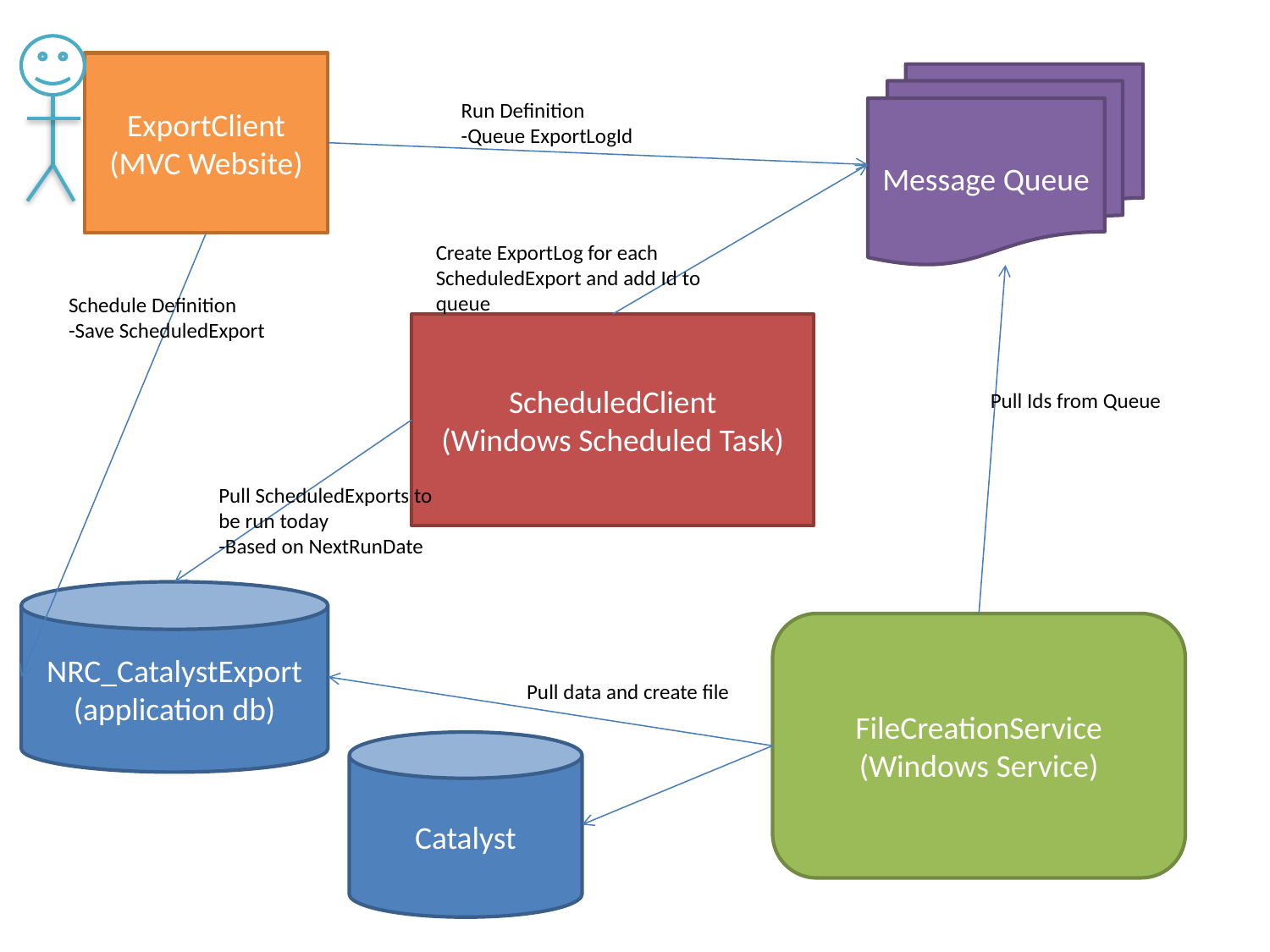

ExportClient
(MVC Website)
Message Queue
Run Definition
-Queue ExportLogId
Create ExportLog for each ScheduledExport and add Id to queue
Schedule Definition
-Save ScheduledExport
ScheduledClient
(Windows Scheduled Task)
Pull Ids from Queue
Pull ScheduledExports to be run today
-Based on NextRunDate
NRC_CatalystExport
(application db)
FileCreationService
(Windows Service)
Pull data and create file
Catalyst